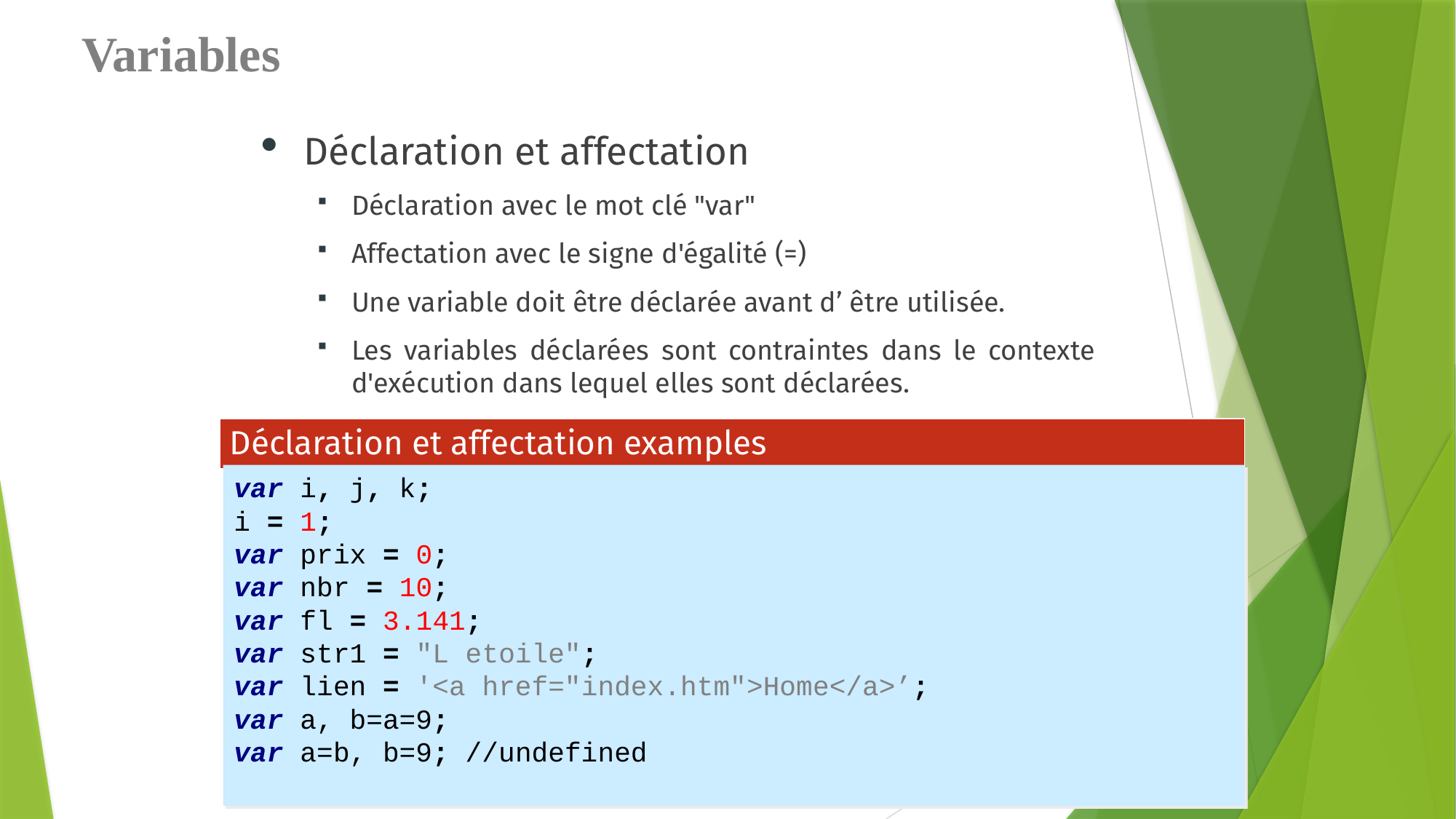

# Variables
Déclaration et affectation
Déclaration avec le mot clé "var"
Affectation avec le signe d'égalité (=)
Une variable doit être déclarée avant d’ être utilisée.
Les variables déclarées sont contraintes dans le contexte d'exécution dans lequel elles sont déclarées.
 Les variables non-déclarées sont toujours globales
| Déclaration et affectation examples |
| --- |
var i, j, k;
i = 1;
var prix = 0;
var nbr = 10;
var fl = 3.141;
var str1 = "L etoile";
var lien = '<a href="index.htm">Home</a>’;
var a, b=a=9;
var a=b, b=9; //undefined